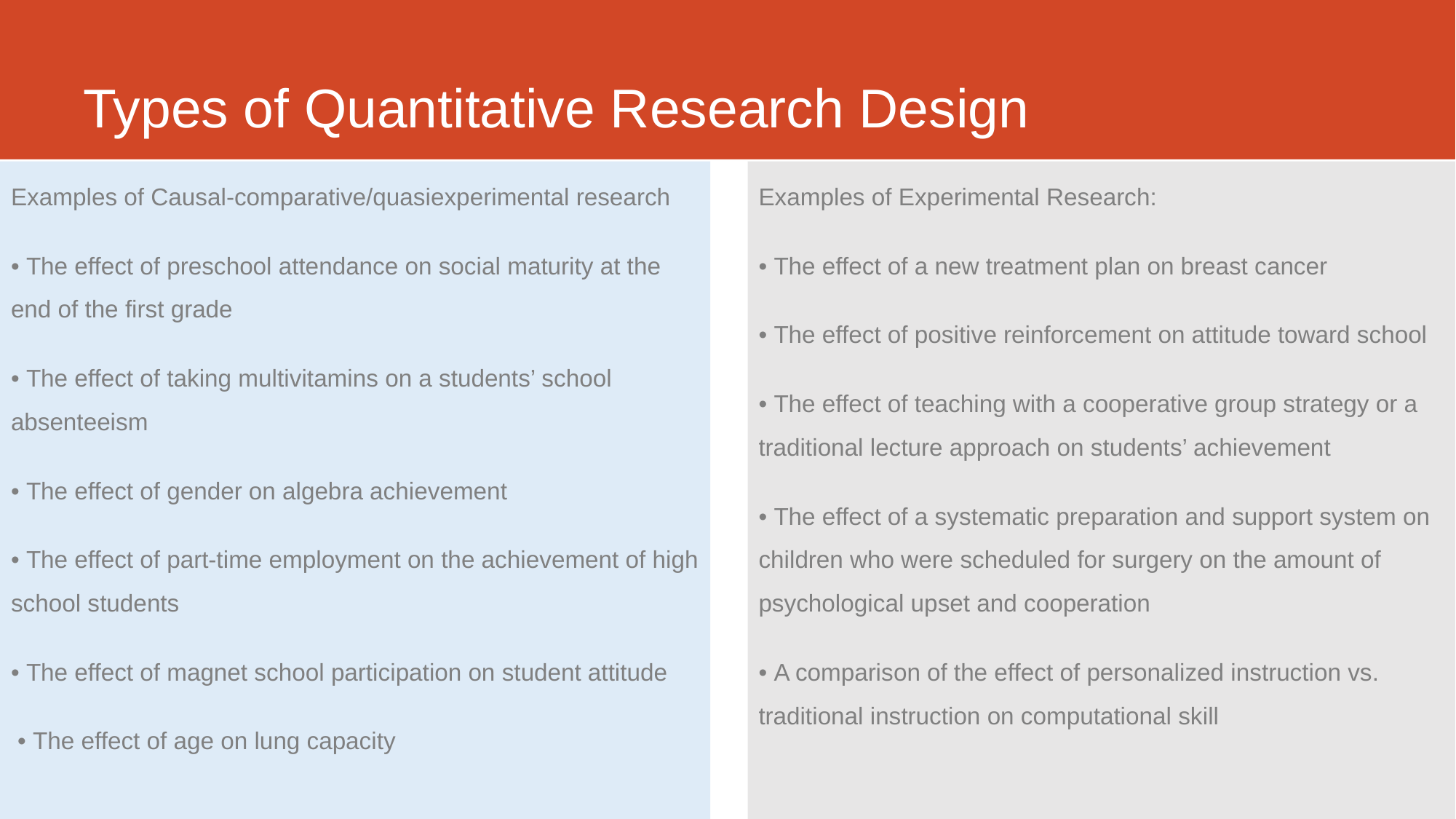

# Types of Quantitative Research Design
Examples of Causal-comparative/quasiexperimental research
• The effect of preschool attendance on social maturity at the end of the first grade
• The effect of taking multivitamins on a students’ school absenteeism
• The effect of gender on algebra achievement
• The effect of part-time employment on the achievement of high school students
• The effect of magnet school participation on student attitude
 • The effect of age on lung capacity
Examples of Experimental Research:
• The effect of a new treatment plan on breast cancer
• The effect of positive reinforcement on attitude toward school
• The effect of teaching with a cooperative group strategy or a traditional lecture approach on students’ achievement
• The effect of a systematic preparation and support system on children who were scheduled for surgery on the amount of psychological upset and cooperation
• A comparison of the effect of personalized instruction vs. traditional instruction on computational skill